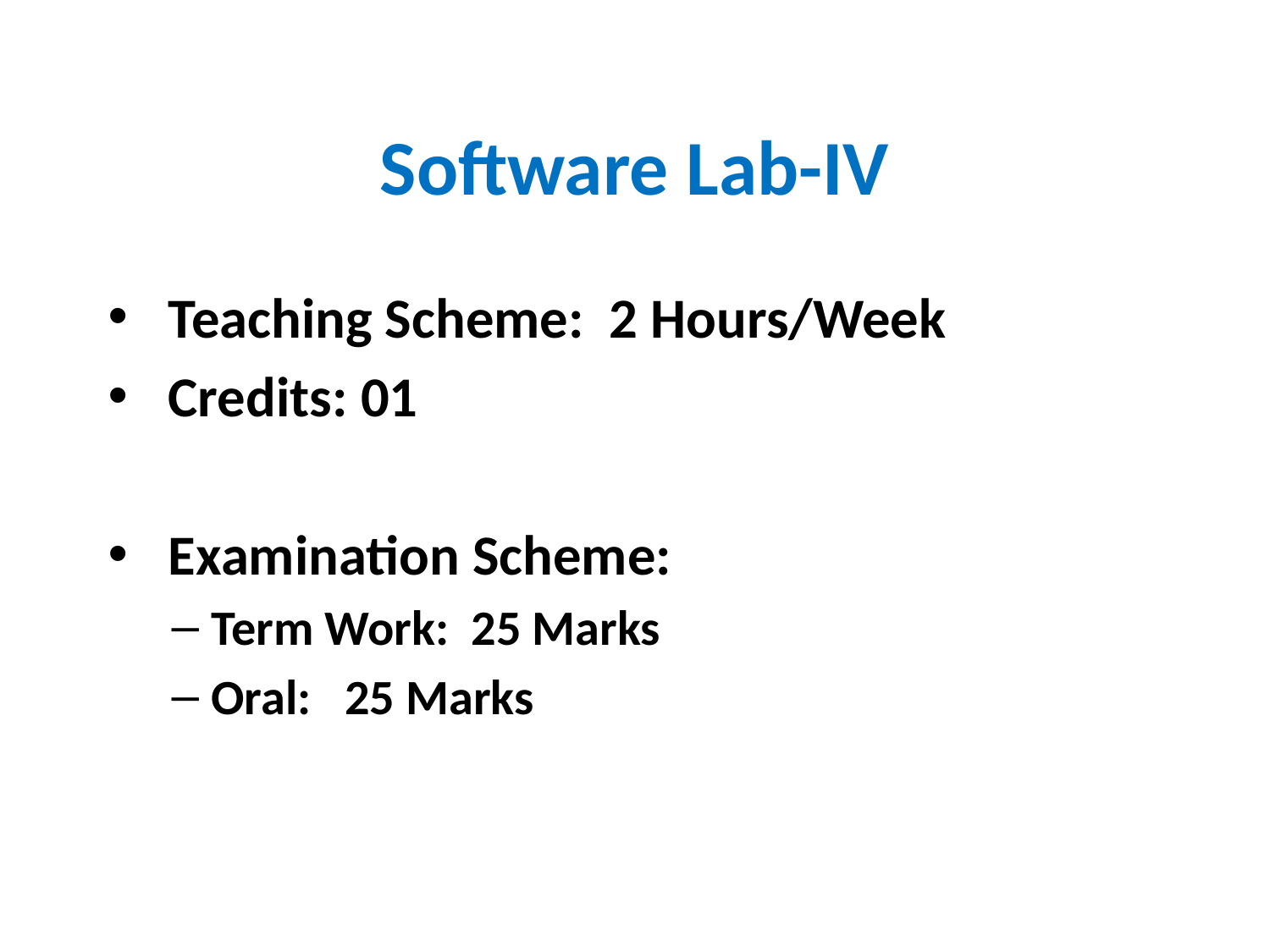

# Software Lab-IV
 Teaching Scheme:  2 Hours/Week
 Credits: 01

 Examination Scheme:
Term Work:  25 Marks
Oral:   25 Marks